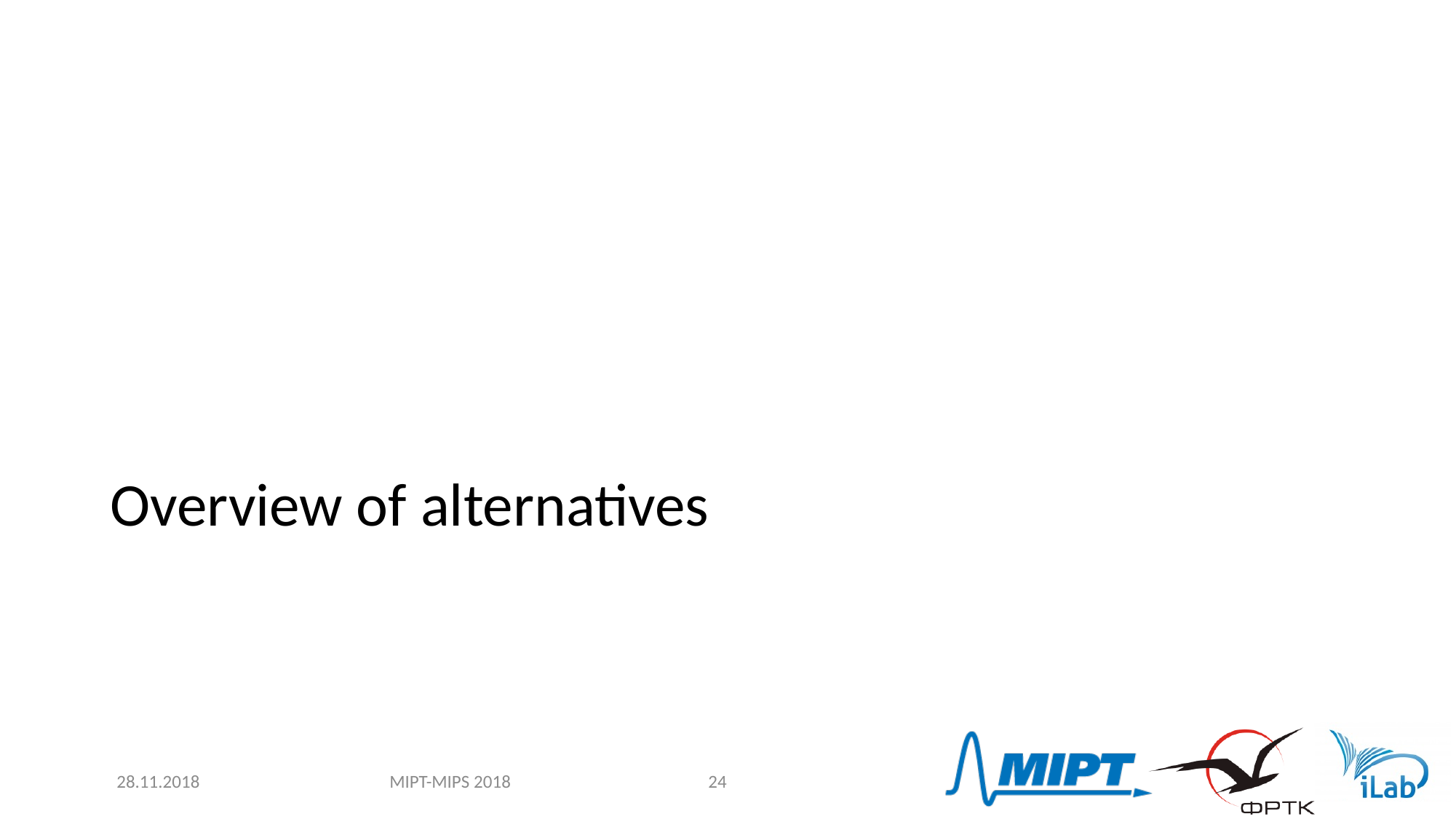

# Overview of alternatives
MIPT-MIPS 2018
28.11.2018
24